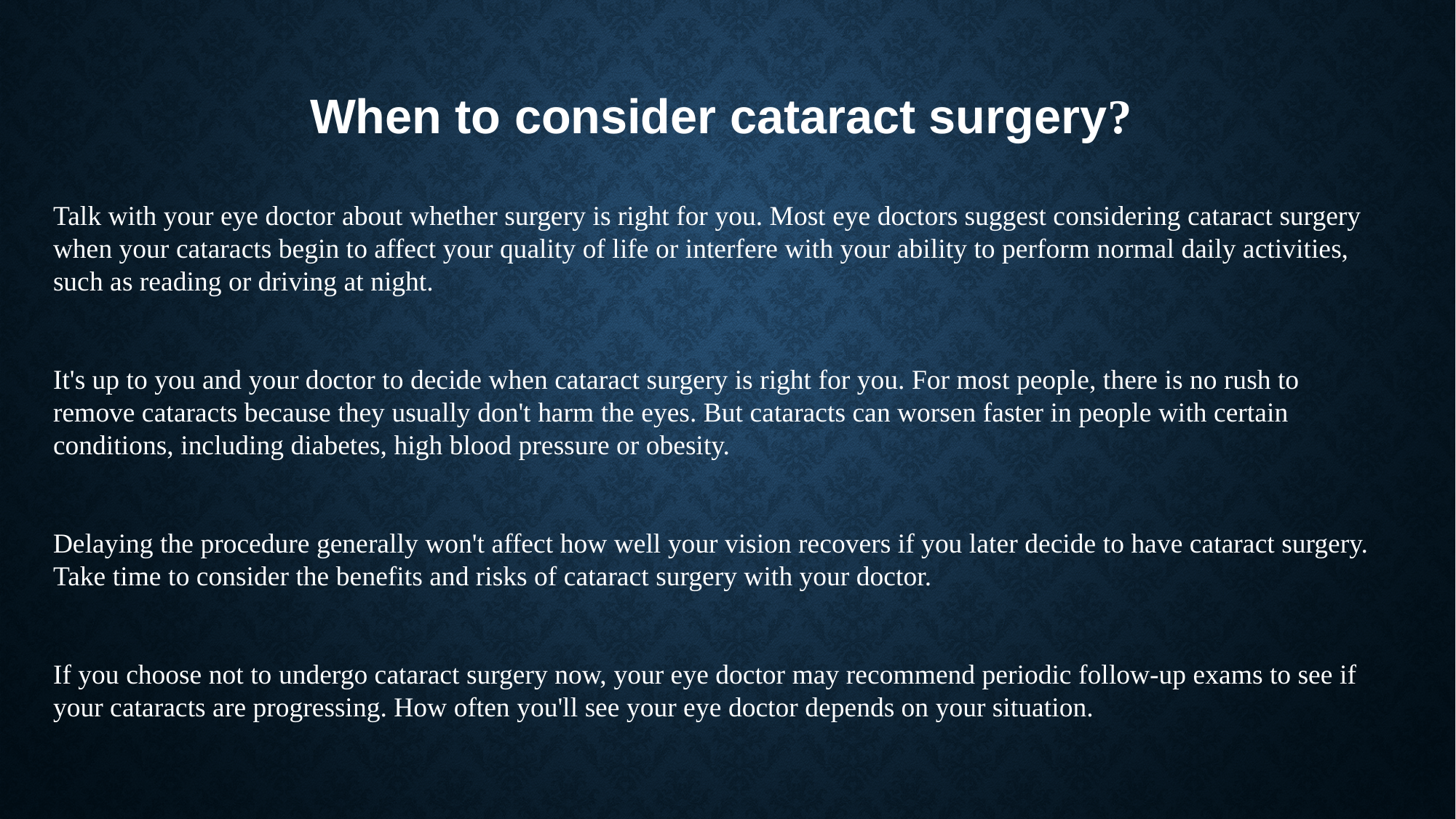

When to consider cataract surgery?

Talk with your eye doctor about whether surgery is right for you. Most eye doctors suggest considering cataract surgery when your cataracts begin to affect your quality of life or interfere with your ability to perform normal daily activities, such as reading or driving at night.

It's up to you and your doctor to decide when cataract surgery is right for you. For most people, there is no rush to remove cataracts because they usually don't harm the eyes. But cataracts can worsen faster in people with certain conditions, including diabetes, high blood pressure or obesity.

Delaying the procedure generally won't affect how well your vision recovers if you later decide to have cataract surgery. Take time to consider the benefits and risks of cataract surgery with your doctor.

If you choose not to undergo cataract surgery now, your eye doctor may recommend periodic follow-up exams to see if your cataracts are progressing. How often you'll see your eye doctor depends on your situation.